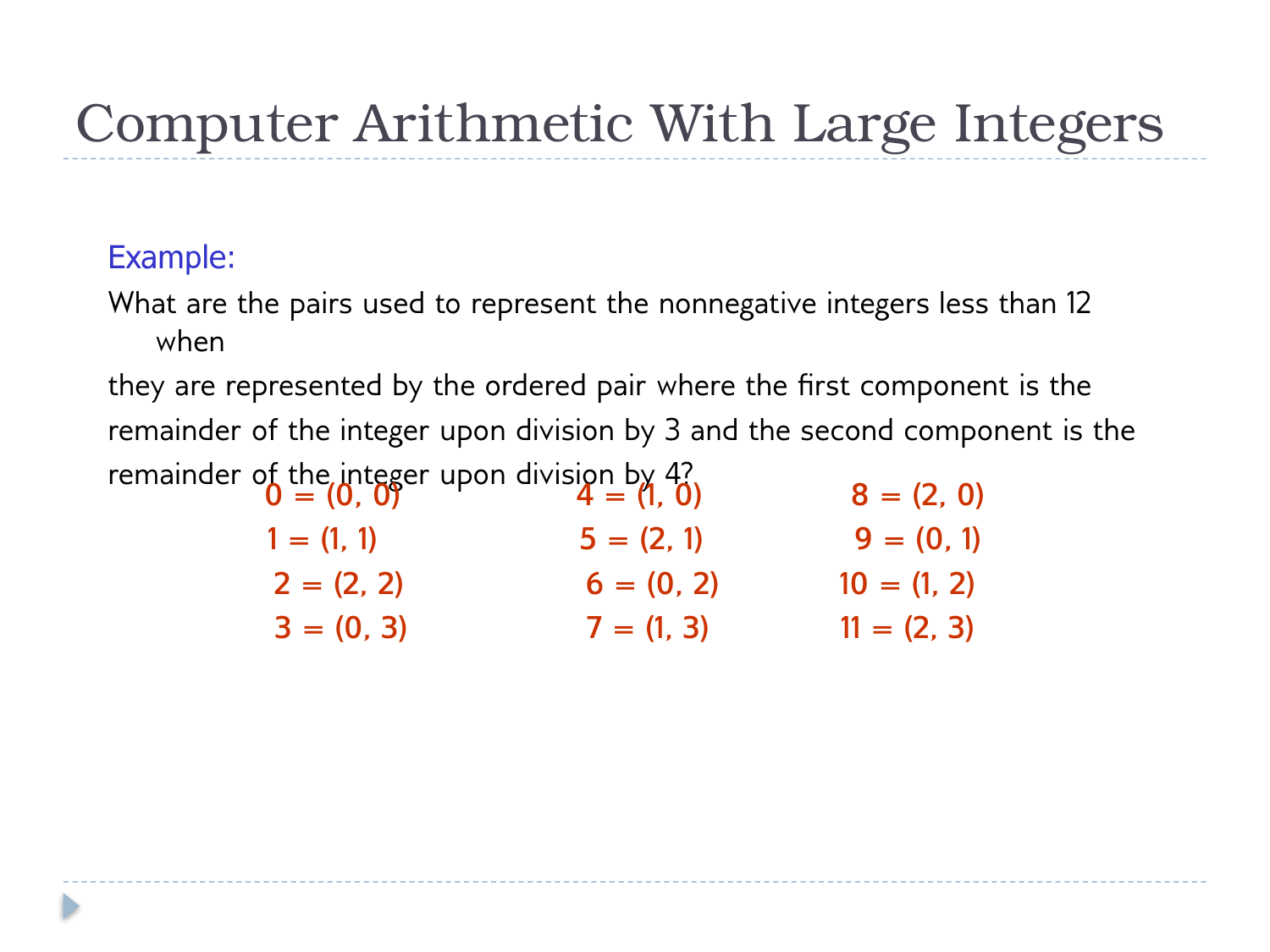

# Computer Arithmetic With Large Integers
Example:
What are the pairs used to represent the nonnegative integers less than 12 when
they are represented by the ordered pair where the first component is the
remainder of the integer upon division by 3 and the second component is the
remainder of the integer upon division by 4?
0 = (0, 0)		 4 = (1, 0)	   8 = (2, 0)
1 = (1, 1)		 5 = (2, 1)	   9 = (0, 1)
2 = (2, 2)		 6 = (0, 2)	 10 = (1, 2)
3 = (0, 3)		 7 = (1, 3)	 11 = (2, 3)